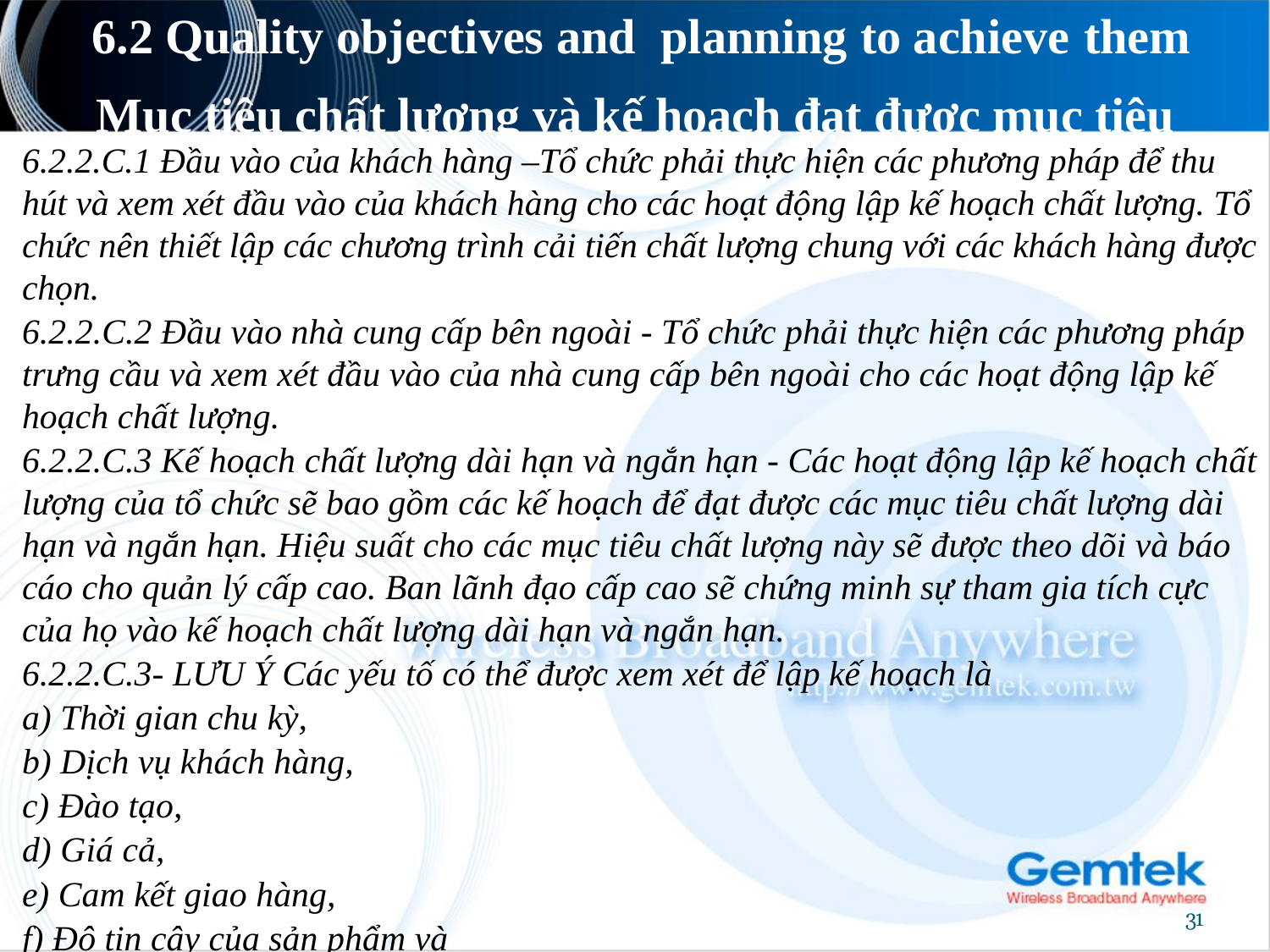

# 6.2 Quality objectives and  planning to achieve them Mục tiêu chất lượng và kế hoạch đạt được mục tiêu
6.2.2.C.1 Đầu vào của khách hàng –Tổ chức phải thực hiện các phương pháp để thu hút và xem xét đầu vào của khách hàng cho các hoạt động lập kế hoạch chất lượng. Tổ chức nên thiết lập các chương trình cải tiến chất lượng chung với các khách hàng được chọn.
6.2.2.C.2 Đầu vào nhà cung cấp bên ngoài - Tổ chức phải thực hiện các phương pháp trưng cầu và xem xét đầu vào của nhà cung cấp bên ngoài cho các hoạt động lập kế hoạch chất lượng.
6.2.2.C.3 Kế hoạch chất lượng dài hạn và ngắn hạn - Các hoạt động lập kế hoạch chất lượng của tổ chức sẽ bao gồm các kế hoạch để đạt được các mục tiêu chất lượng dài hạn và ngắn hạn. Hiệu suất cho các mục tiêu chất lượng này sẽ được theo dõi và báo cáo cho quản lý cấp cao. Ban lãnh đạo cấp cao sẽ chứng minh sự tham gia tích cực của họ vào kế hoạch chất lượng dài hạn và ngắn hạn.
6.2.2.C.3- LƯU Ý Các yếu tố có thể được xem xét để lập kế hoạch là
a) Thời gian chu kỳ,
b) Dịch vụ khách hàng,
c) Đào tạo,
d) Giá cả,
e) Cam kết giao hàng,
f) Độ tin cậy của sản phẩm và
g) Tính bền vững.
31